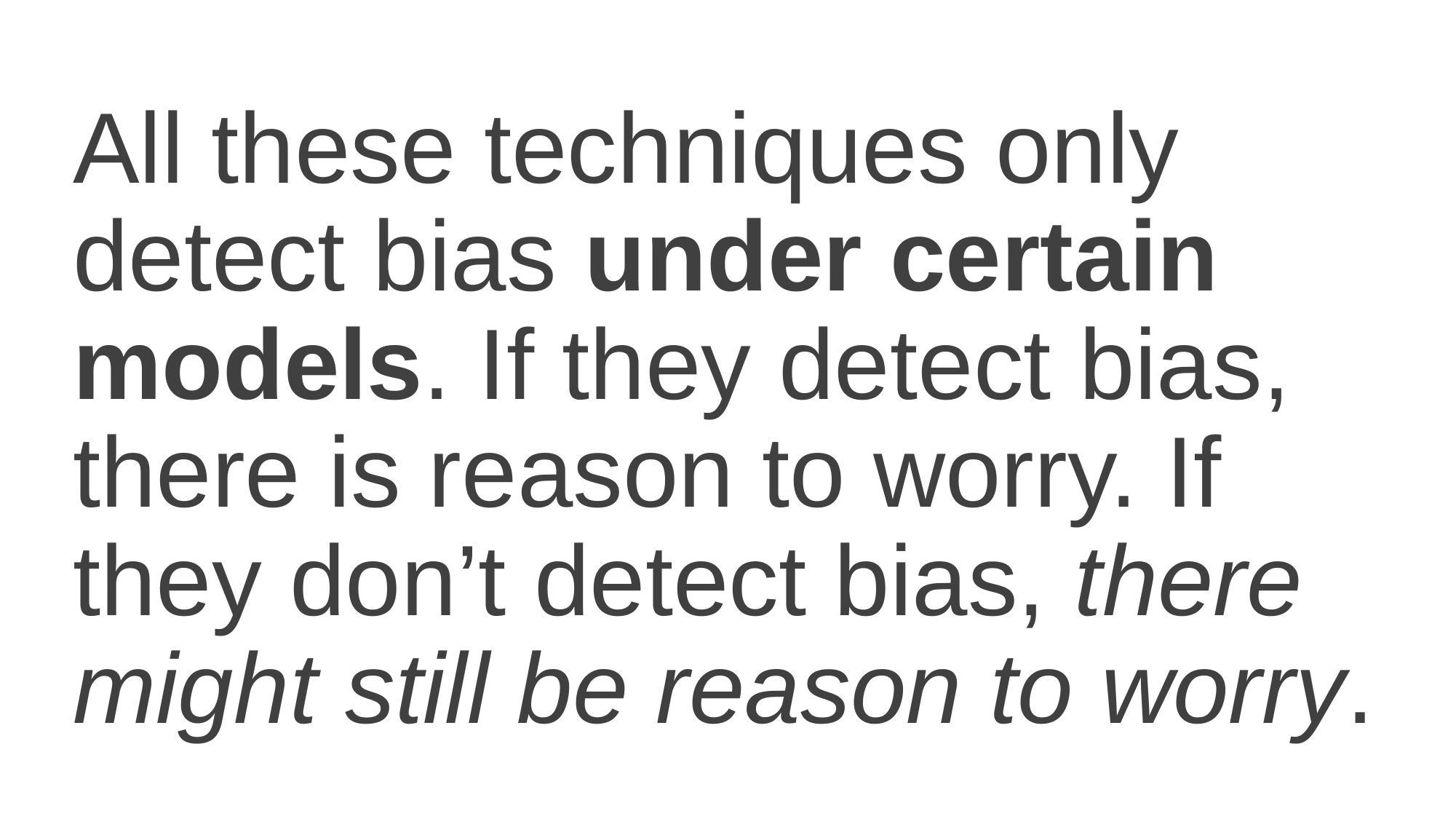

All these techniques only detect bias under certain models. If they detect bias, there is reason to worry. If they don’t detect bias, there might still be reason to worry.